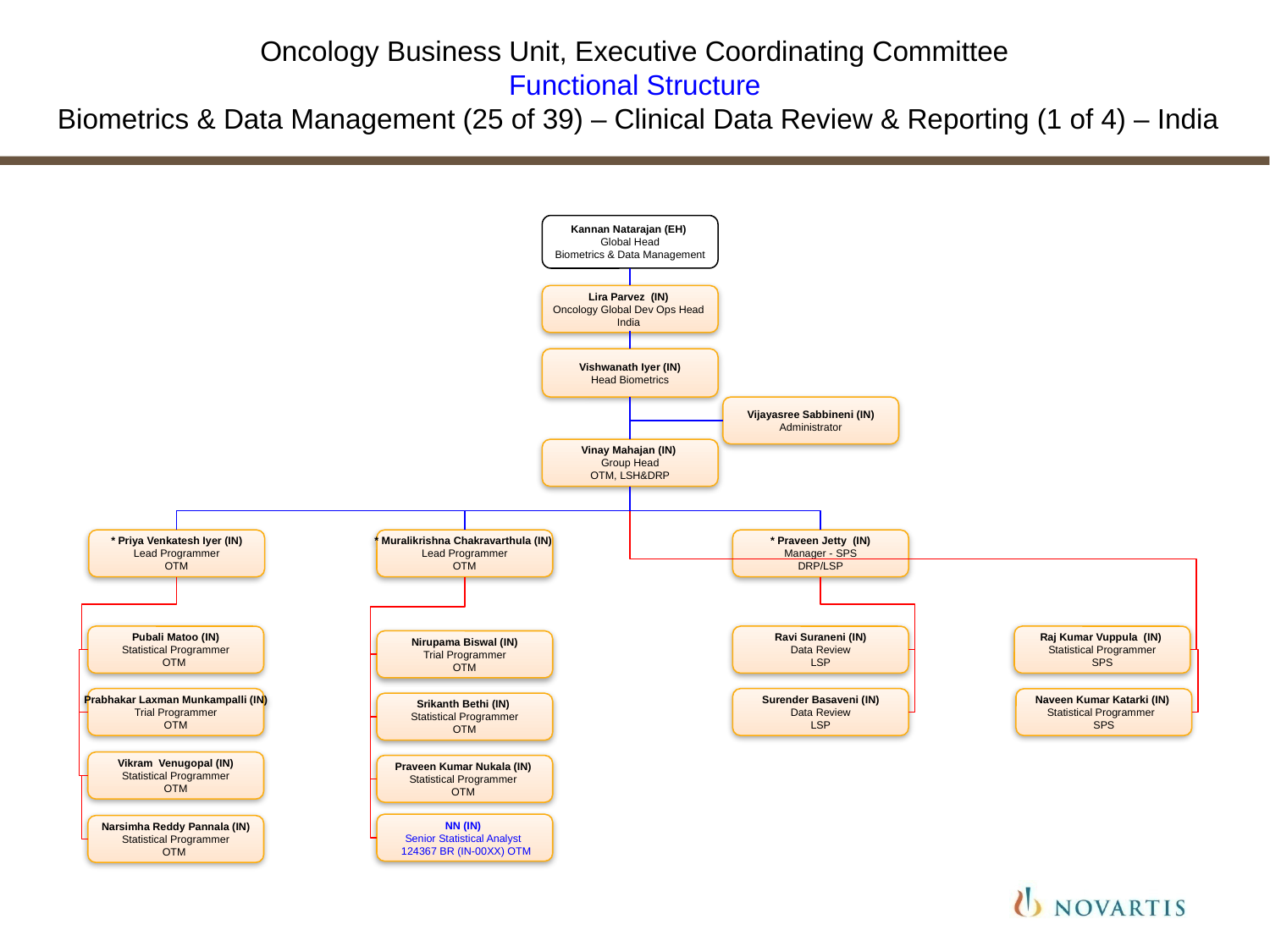

Oncology Business Unit, Executive Coordinating Committee
Functional Structure
 Biometrics & Data Management (25 of 39) – Clinical Data Review & Reporting (1 of 4) – India
Kannan Natarajan (EH)
Global Head
Biometrics & Data Management
Lira Parvez  (IN)
Oncology Global Dev Ops Head
India
Vishwanath Iyer (IN)
Head Biometrics
Vijayasree Sabbineni (IN)
Administrator
Vinay Mahajan (IN)
 Group Head
OTM, LSH&DRP
* Priya Venkatesh Iyer (IN)
Lead Programmer
OTM
* Muralikrishna Chakravarthula (IN)
Lead Programmer
OTM
* Praveen Jetty  (IN)
Manager - SPS
DRP/LSP

Raj Kumar Vuppula  (IN)
Statistical Programmer
SPS

Pubali Matoo (IN)
Statistical Programmer
OTM

Ravi Suraneni (IN)
Data Review
LSP
Nirupama Biswal (IN)
Trial Programmer
OTM

Prabhakar Laxman Munkampalli (IN)
Trial Programmer
OTM

Surender Basaveni (IN)
Data Review
LSP

Naveen Kumar Katarki (IN)
Statistical Programmer
SPS

Srikanth Bethi (IN)
Statistical Programmer
OTM
Vikram  Venugopal (IN)
Statistical Programmer
OTM
Praveen Kumar Nukala (IN)
Statistical Programmer
OTM
NN (IN)
Senior Statistical Analyst
 124367 BR (IN-00XX) OTM

Narsimha Reddy Pannala (IN)
Statistical Programmer
OTM